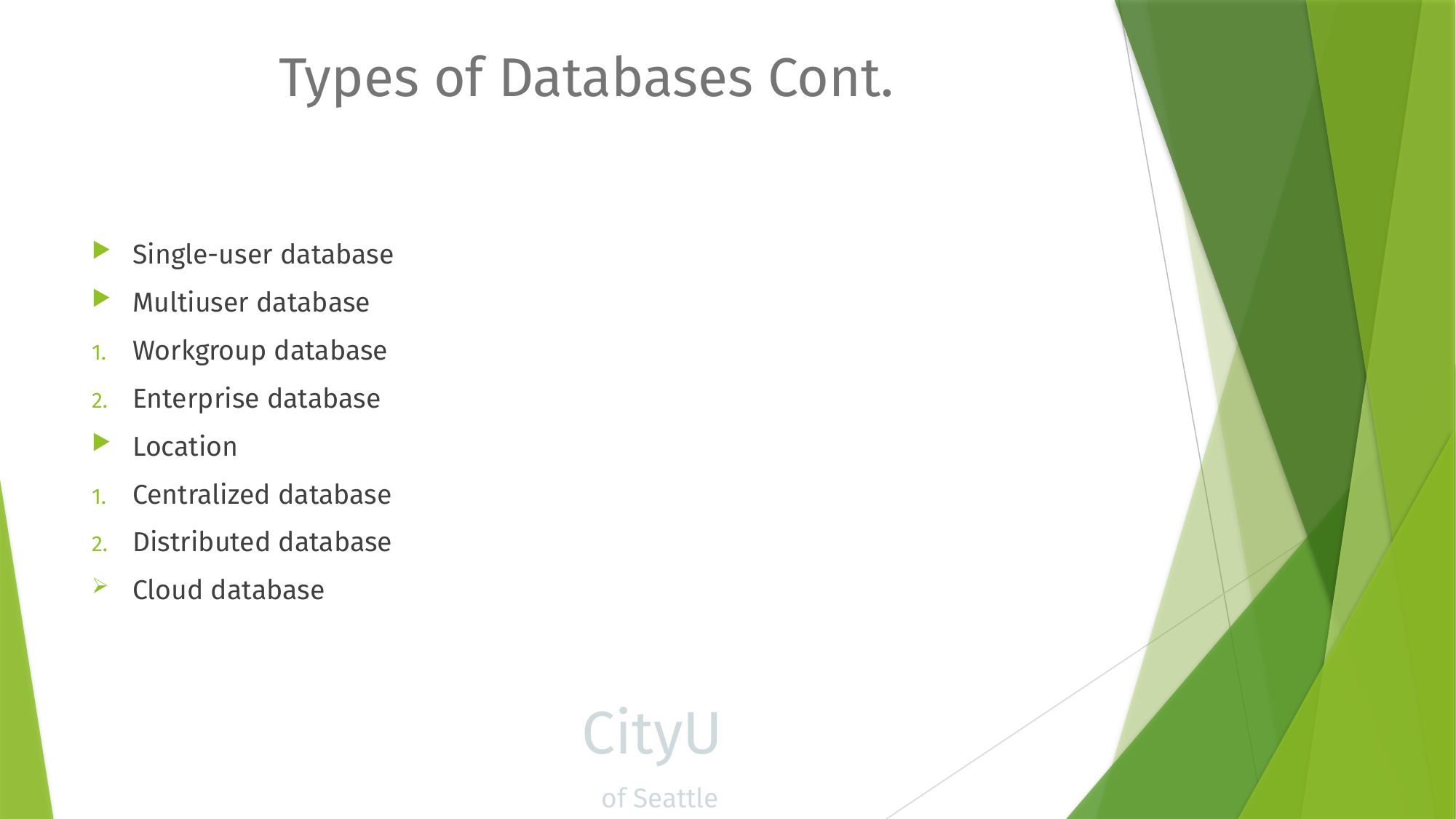

# Types of Databases Cont.
Single-user database
Multiuser database
Workgroup database
Enterprise database
Location
Centralized database
Distributed database
Cloud database

CityU
of Seattle